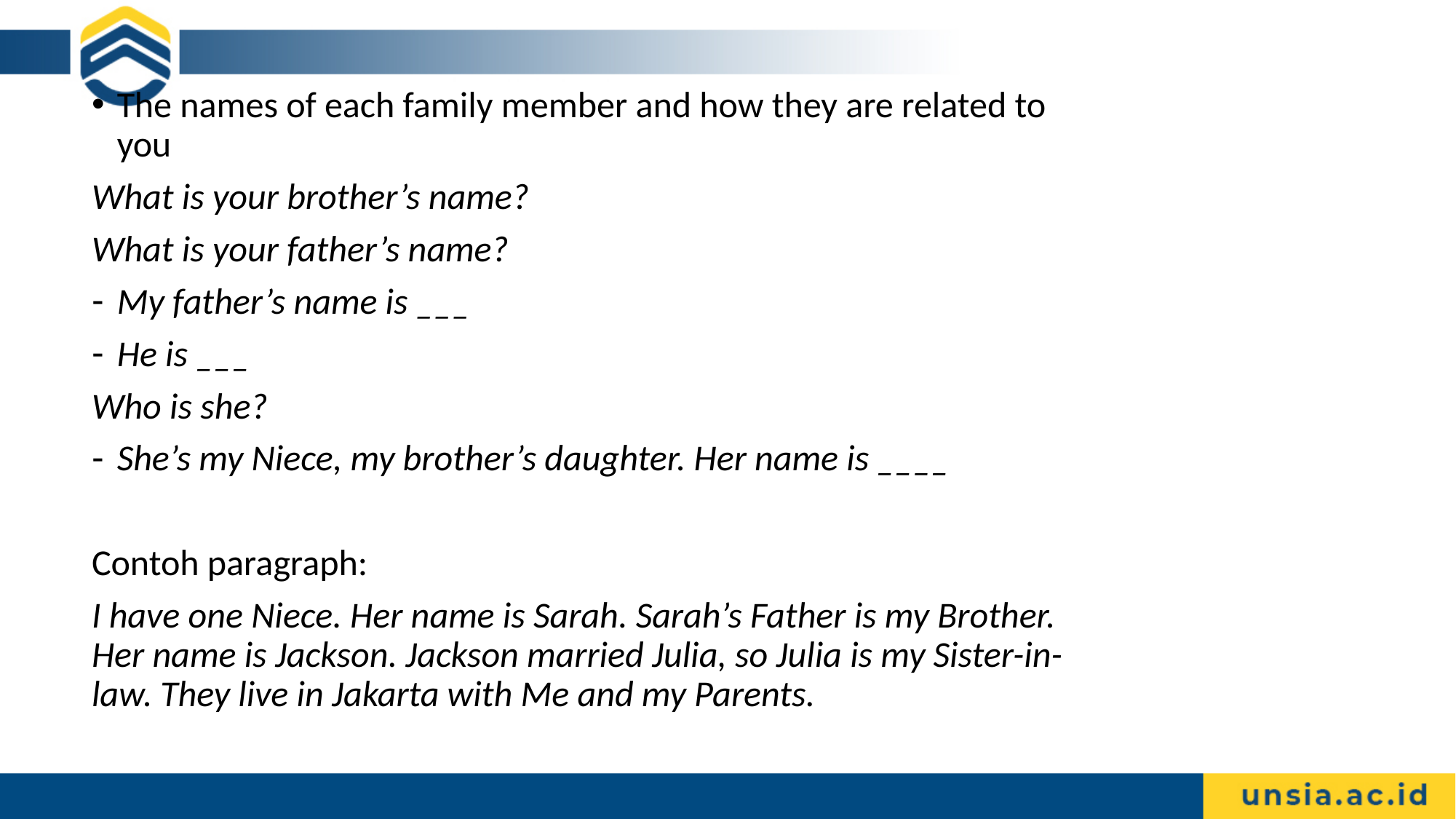

The names of each family member and how they are related to you
What is your brother’s name?
What is your father’s name?
My father’s name is ___
He is ___
Who is she?
She’s my Niece, my brother’s daughter. Her name is ____

Contoh paragraph:
I have one Niece. Her name is Sarah. Sarah’s Father is my Brother. Her name is Jackson. Jackson married Julia, so Julia is my Sister-in-law. They live in Jakarta with Me and my Parents.